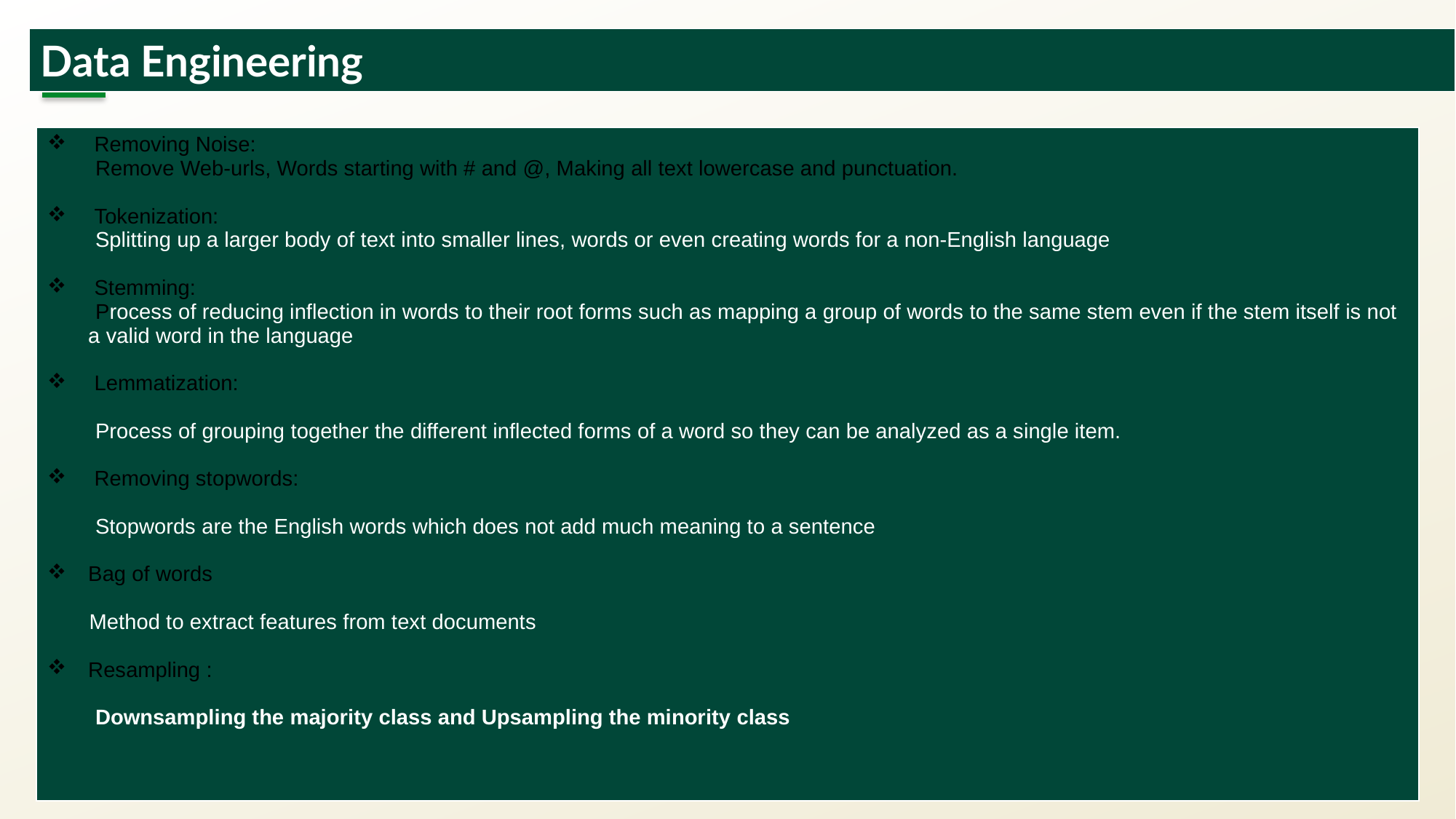

Data Engineering

| Removing Noise: Remove Web-urls, Words starting with # and @, Making all text lowercase and punctuation. Tokenization: Splitting up a larger body of text into smaller lines, words or even creating words for a non-English language Stemming: Process of reducing inflection in words to their root forms such as mapping a group of words to the same stem even if the stem itself is not a valid word in the language Lemmatization: Process of grouping together the different inflected forms of a word so they can be analyzed as a single item. Removing stopwords: Stopwords are the English words which does not add much meaning to a sentence Bag of words Method to extract features from text documents Resampling : Downsampling the majority class and Upsampling the minority class |
| --- |